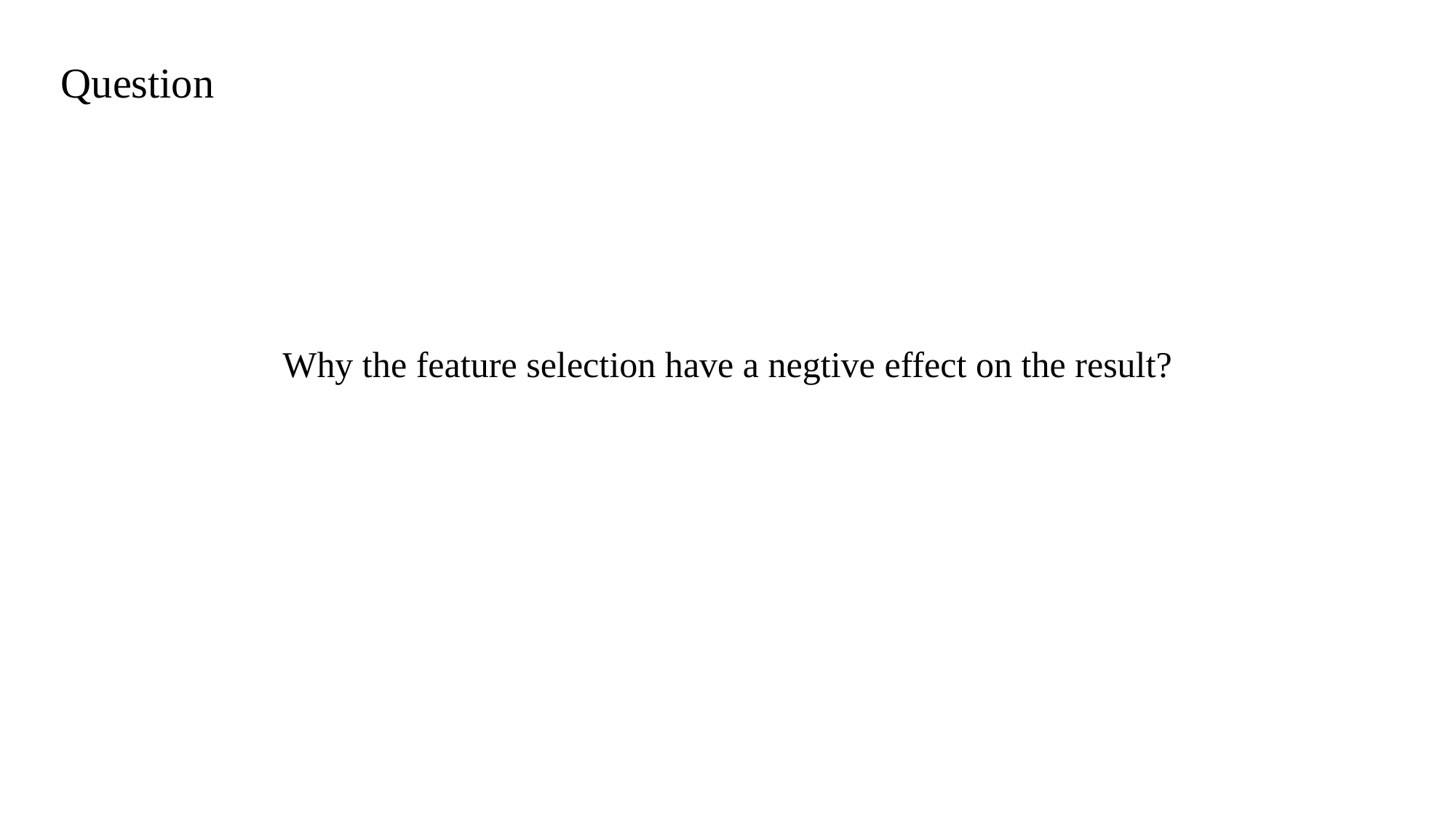

Question
Why the feature selection have a negtive effect on the result?